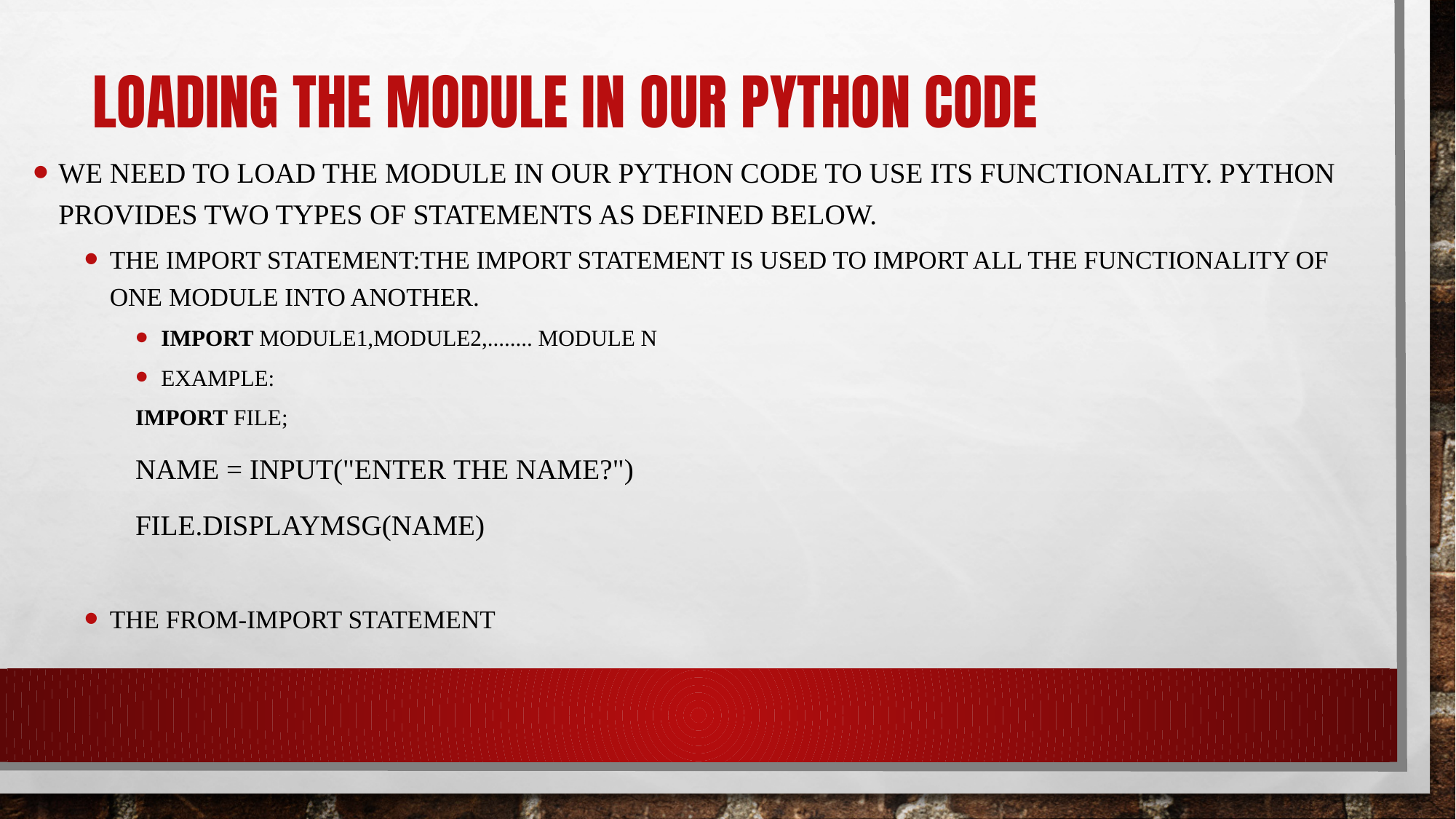

# Loading the module in our python code
We need to load the module in our python code to use its functionality. Python provides two types of statements as defined below.
The import statement:The import statement is used to import all the functionality of one module into another.
import module1,module2,........ module n
Example:
	import file;
		name = input("Enter the name?")
		file.displayMsg(name)

The from-import statement